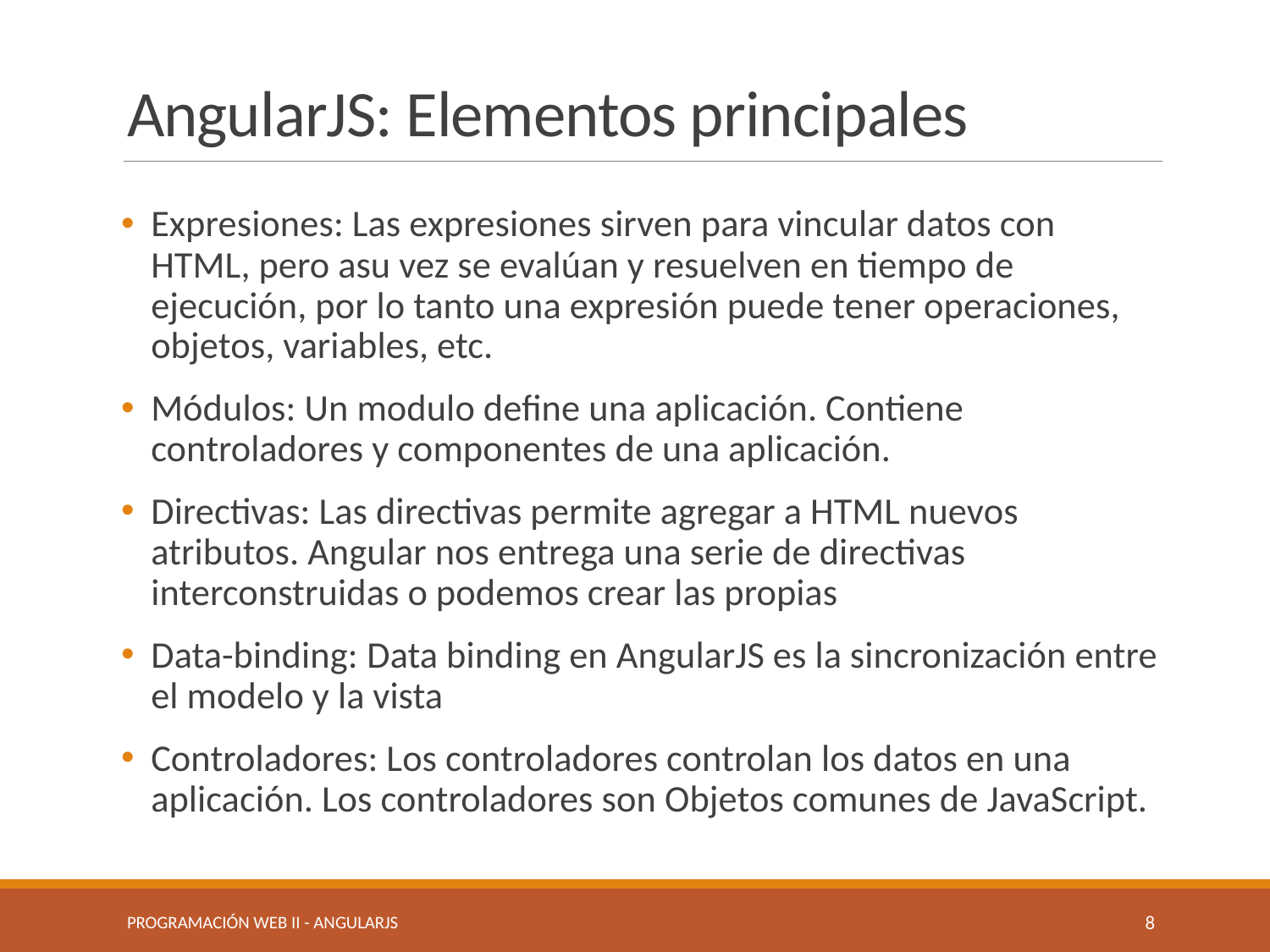

# AngularJS: Elementos principales
Expresiones: Las expresiones sirven para vincular datos con HTML, pero asu vez se evalúan y resuelven en tiempo de ejecución, por lo tanto una expresión puede tener operaciones, objetos, variables, etc.
Módulos: Un modulo define una aplicación. Contiene controladores y componentes de una aplicación.
Directivas: Las directivas permite agregar a HTML nuevos atributos. Angular nos entrega una serie de directivas interconstruidas o podemos crear las propias
Data-binding: Data binding en AngularJS es la sincronización entre el modelo y la vista
Controladores: Los controladores controlan los datos en una aplicación. Los controladores son Objetos comunes de JavaScript.
Programación Web II - angularjs
8